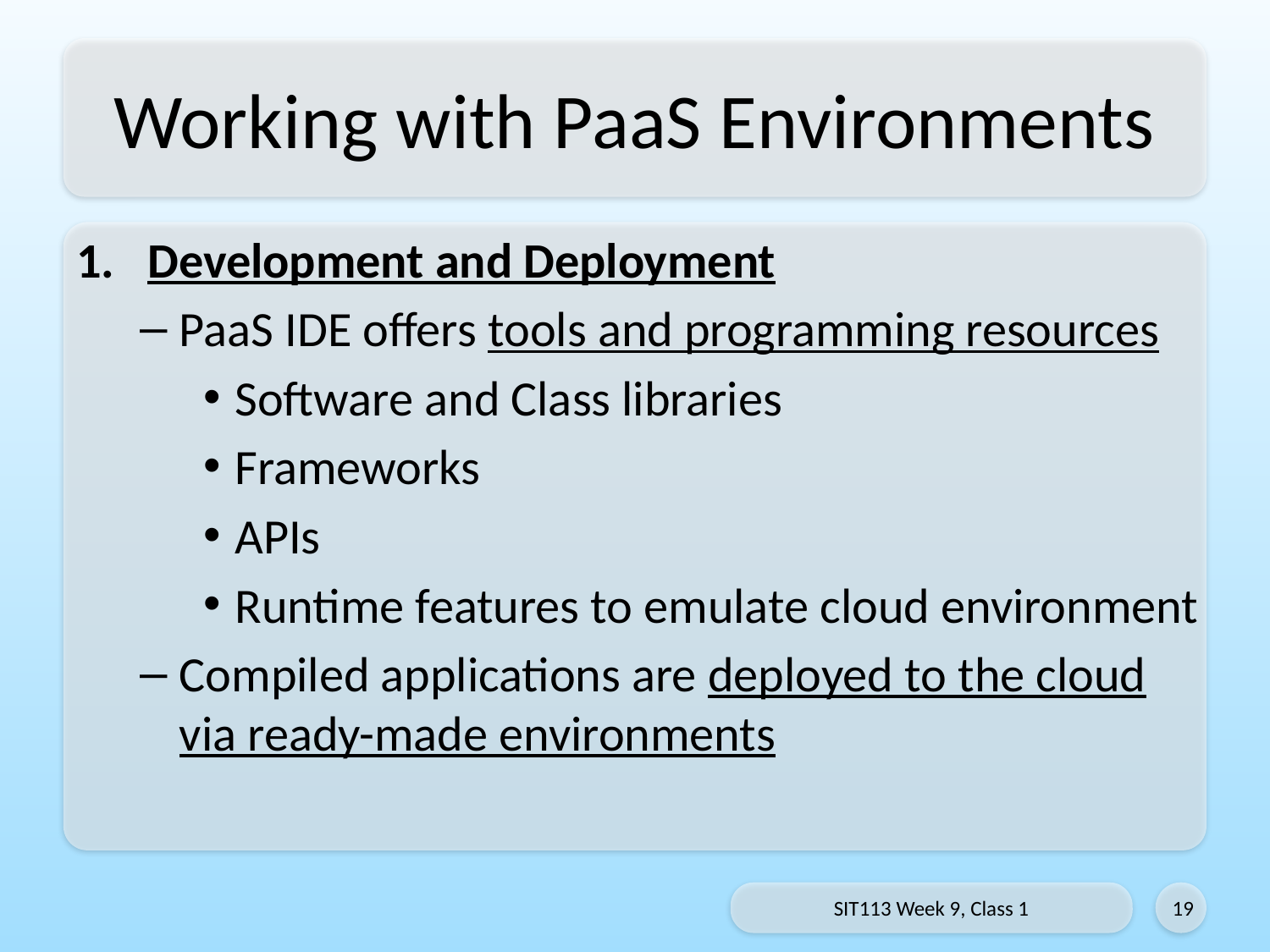

# Working with PaaS Environments
Development and Deployment
PaaS IDE offers tools and programming resources
Software and Class libraries
Frameworks
APIs
Runtime features to emulate cloud environment
Compiled applications are deployed to the cloud via ready-made environments
SIT113 Week 9, Class 1
19